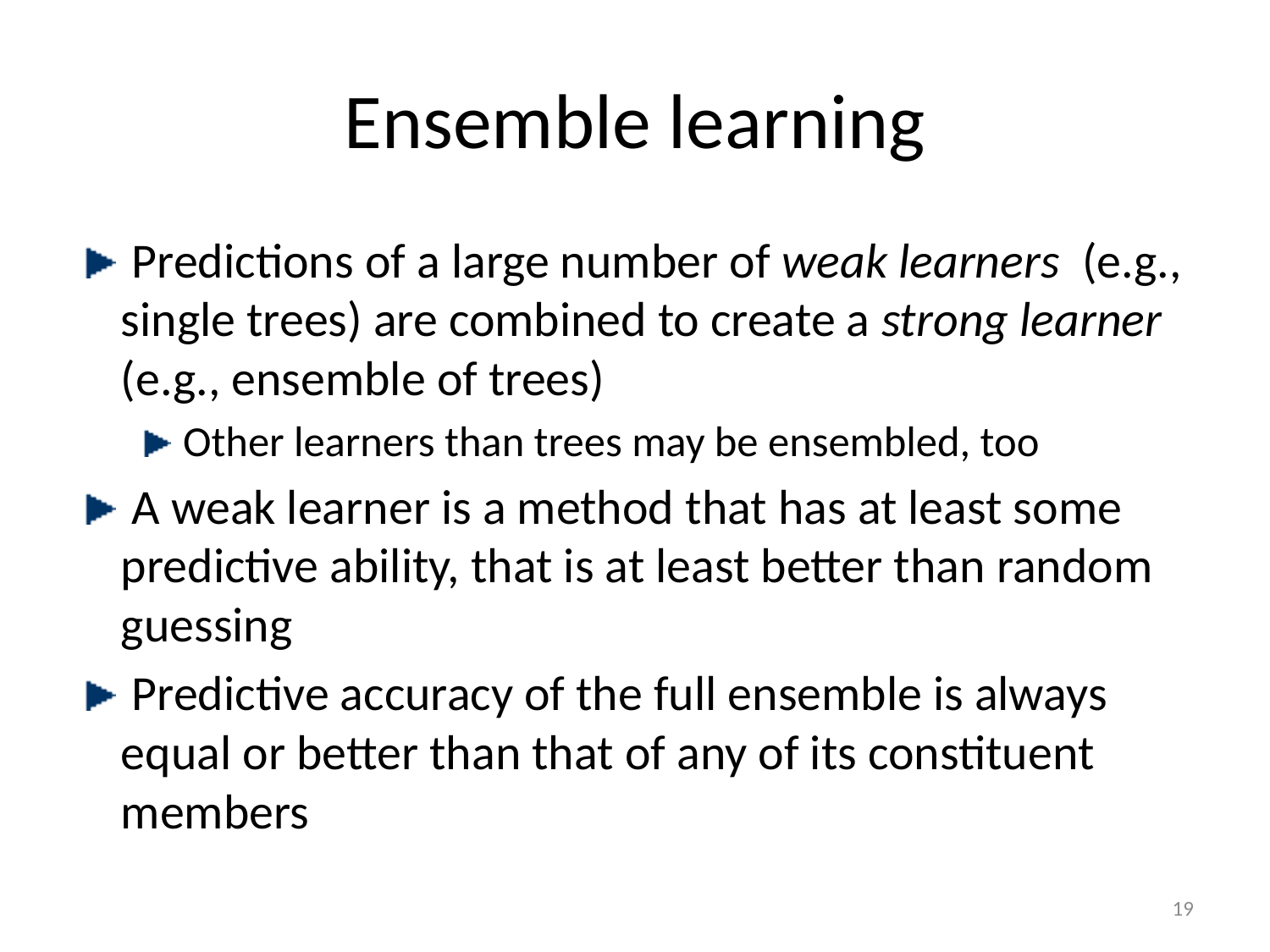

# Ensemble learning
 Predictions of a large number of weak learners  (e.g., single trees) are combined to create a strong learner (e.g., ensemble of trees)
 Other learners than trees may be ensembled, too
 A weak learner is a method that has at least some predictive ability, that is at least better than random guessing
 Predictive accuracy of the full ensemble is always equal or better than that of any of its constituent members
19